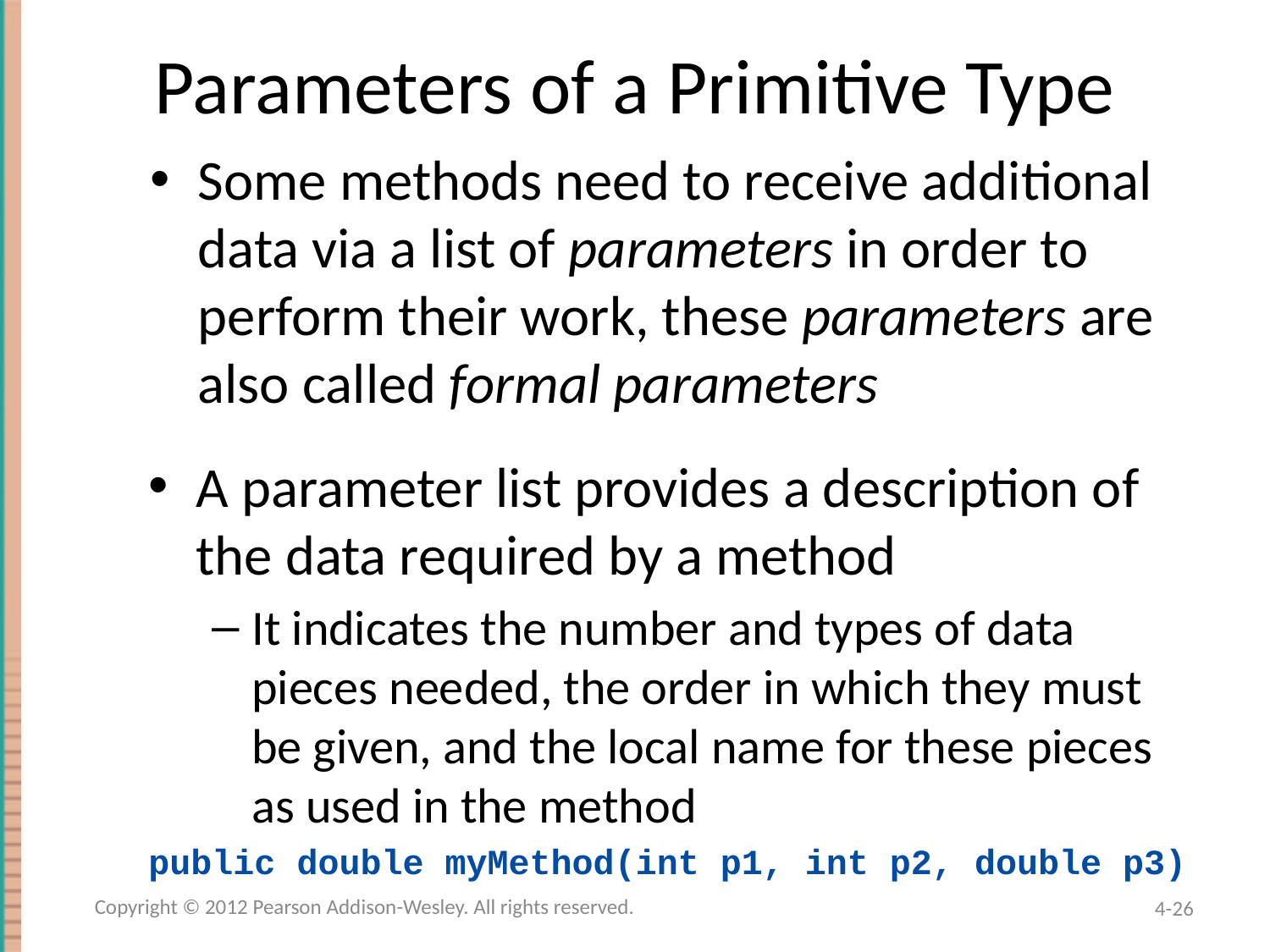

# Parameters of a Primitive Type
Some methods need to receive additional data via a list of parameters in order to perform their work, these parameters are also called formal parameters

A parameter list provides a description of the data required by a method
It indicates the number and types of data pieces needed, the order in which they must be given, and the local name for these pieces as used in the method
public double myMethod(int p1, int p2, double p3)
Copyright © 2012 Pearson Addison-Wesley. All rights reserved.
4-26